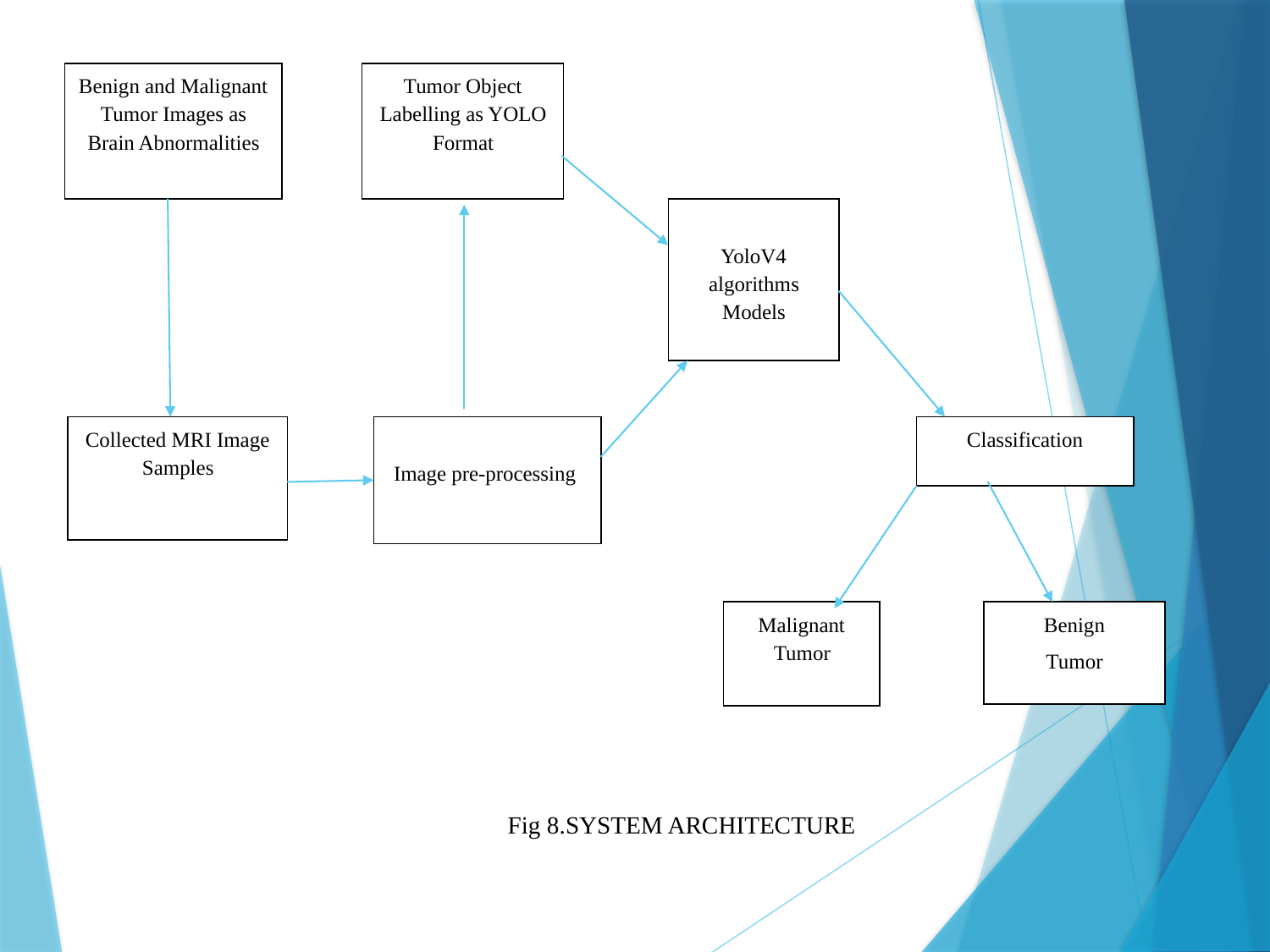

Benign and Malignant Tumor Images as Brain Abnormalities
Tumor Object Labelling as YOLO Format

YoloV4 algorithms Models
Collected MRI Image Samples

Image pre-processing
Classification
Malignant Tumor
Benign
Tumor
Fig 8.SYSTEM ARCHITECTURE